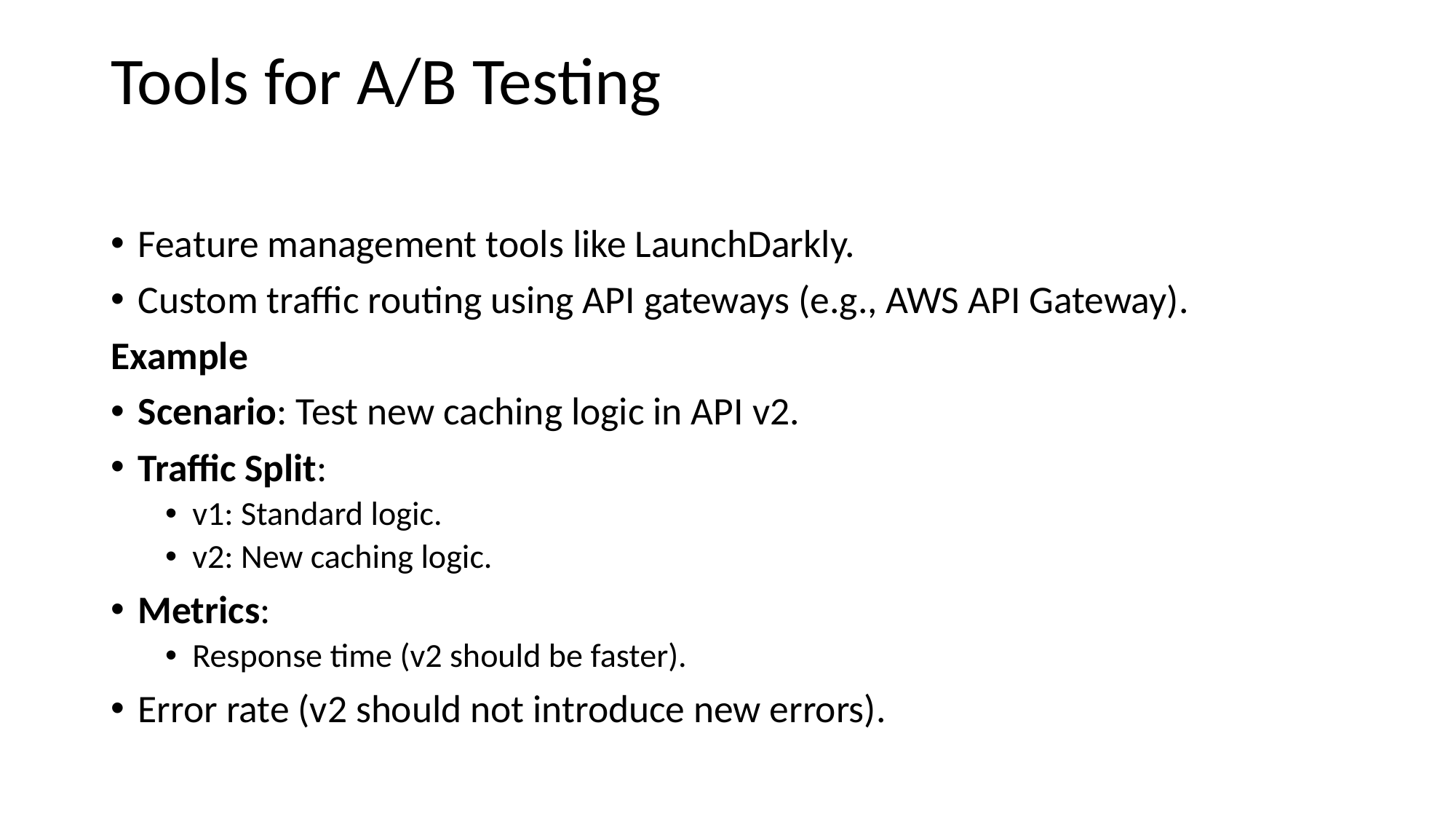

# Tools for A/B Testing
Feature management tools like LaunchDarkly.
Custom traffic routing using API gateways (e.g., AWS API Gateway).
Example
Scenario: Test new caching logic in API v2.
Traffic Split:
v1: Standard logic.
v2: New caching logic.
Metrics:
Response time (v2 should be faster).
Error rate (v2 should not introduce new errors).